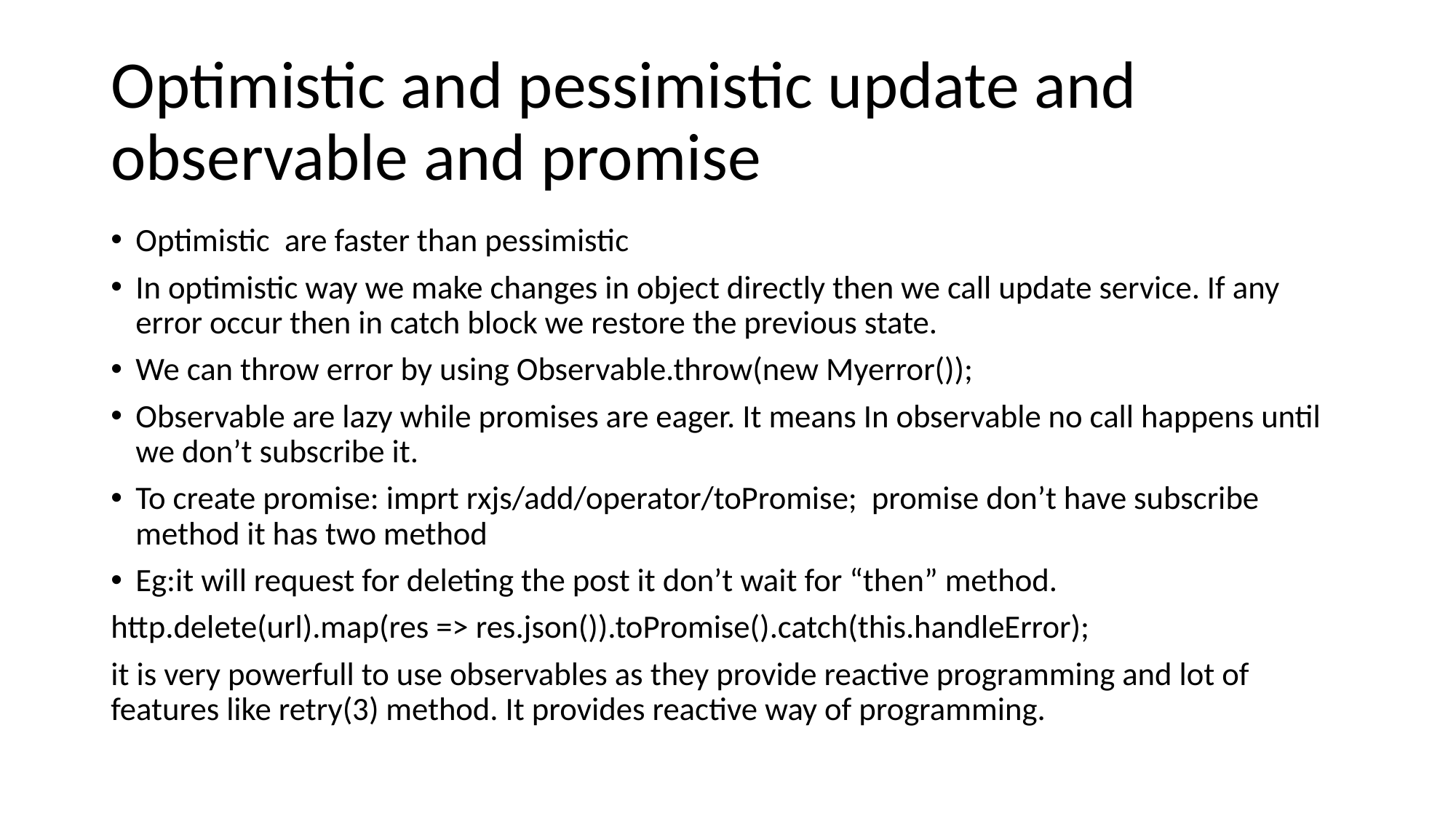

# Optimistic and pessimistic update and observable and promise
Optimistic  are faster than pessimistic
In optimistic way we make changes in object directly then we call update service. If any error occur then in catch block we restore the previous state.
We can throw error by using Observable.throw(new Myerror());
Observable are lazy while promises are eager. It means In observable no call happens until we don’t subscribe it.
To create promise: imprt rxjs/add/operator/toPromise;  promise don’t have subscribe method it has two method
Eg:it will request for deleting the post it don’t wait for “then” method.
http.delete(url).map(res => res.json()).toPromise().catch(this.handleError);
it is very powerfull to use observables as they provide reactive programming and lot of features like retry(3) method. It provides reactive way of programming.